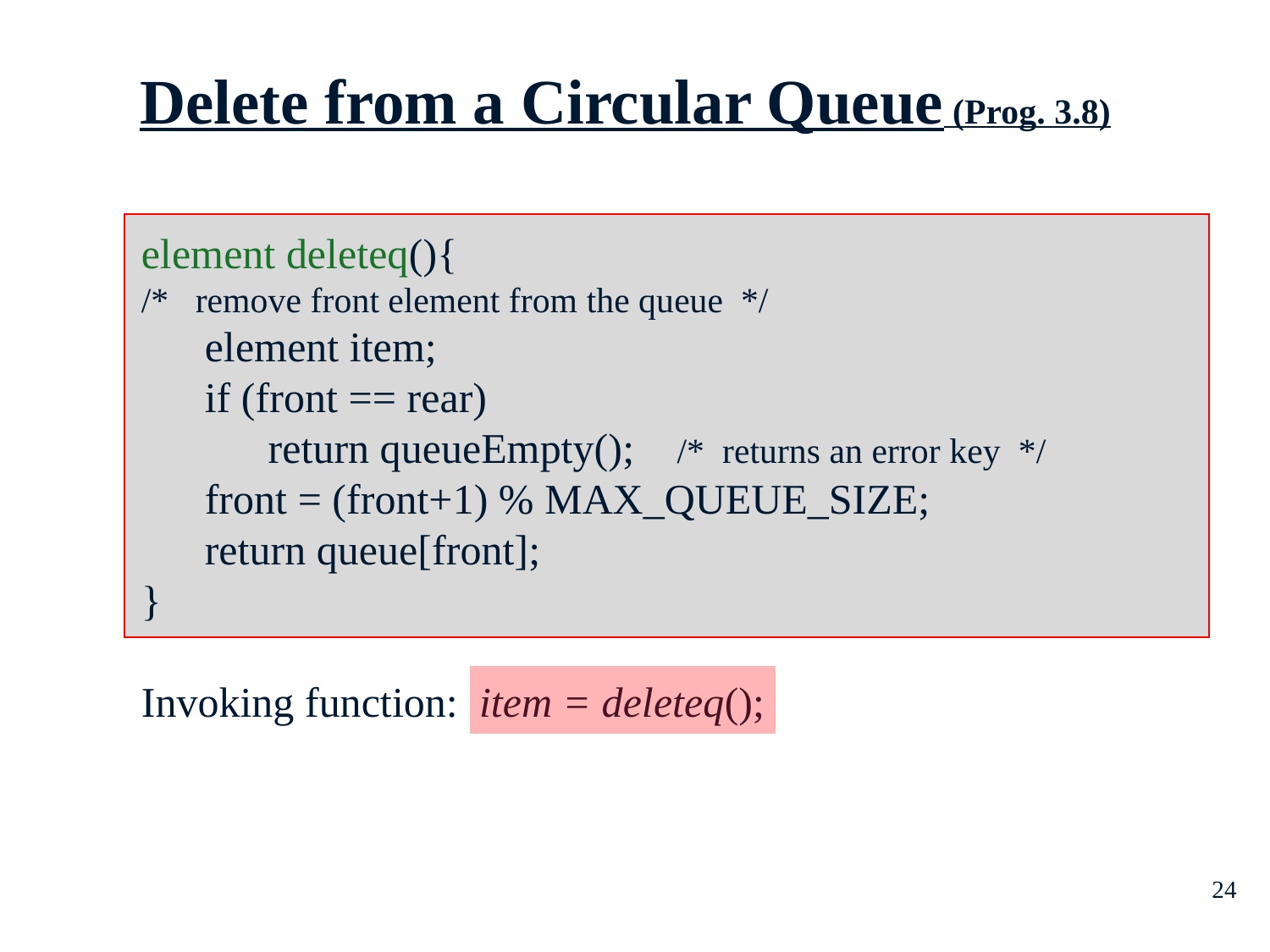

Delete from a Circular Queue (Prog. 3.8)
# element deleteq(){ /*   remove front element from the queue  */ element item; if (front == rear) return queueEmpty();    /*  returns an error key  */ front = (front+1) % MAX_QUEUE_SIZE; return queue[front]; } Invoking function:  item = deleteq();

24